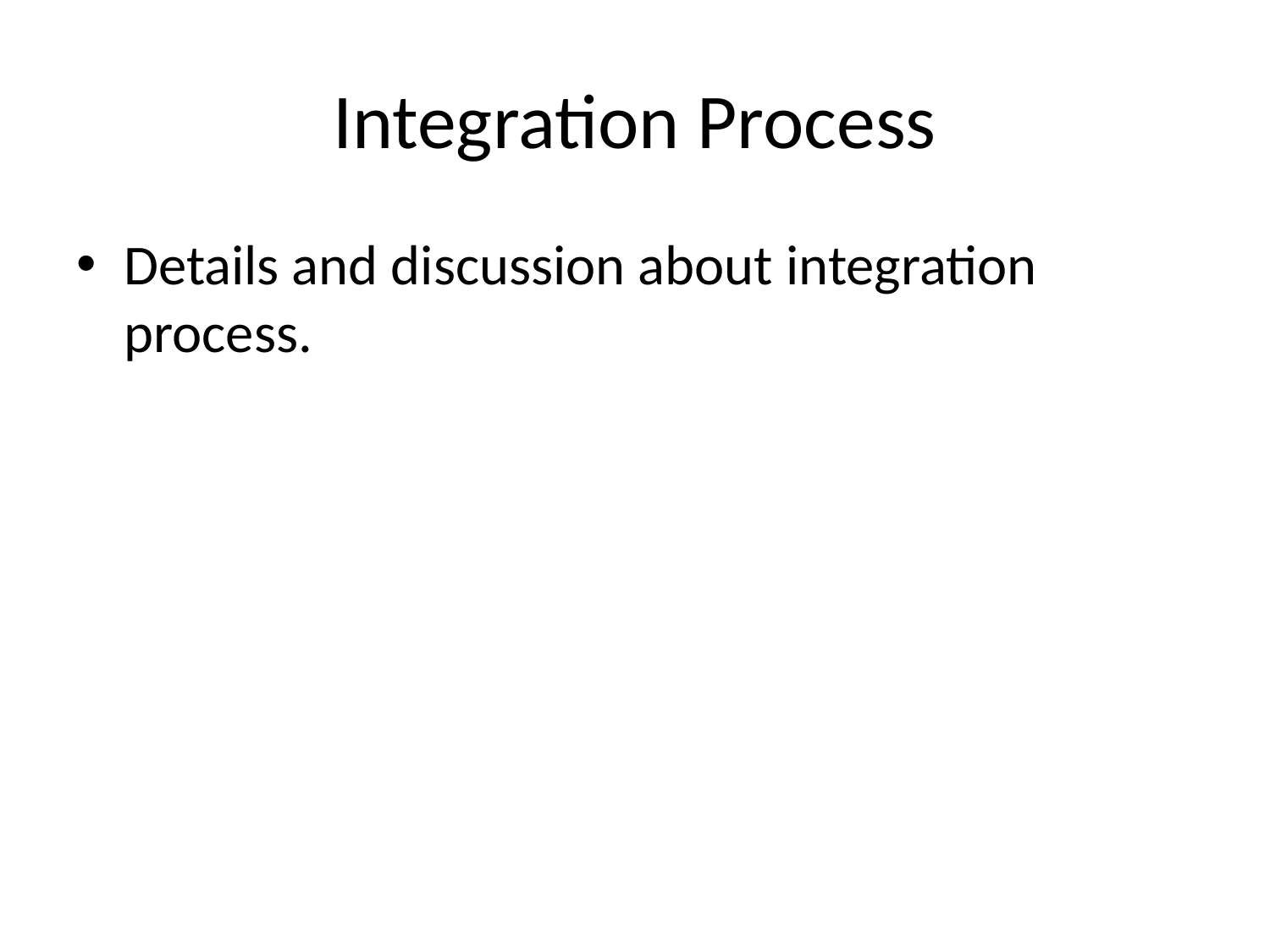

# Integration Process
Details and discussion about integration process.